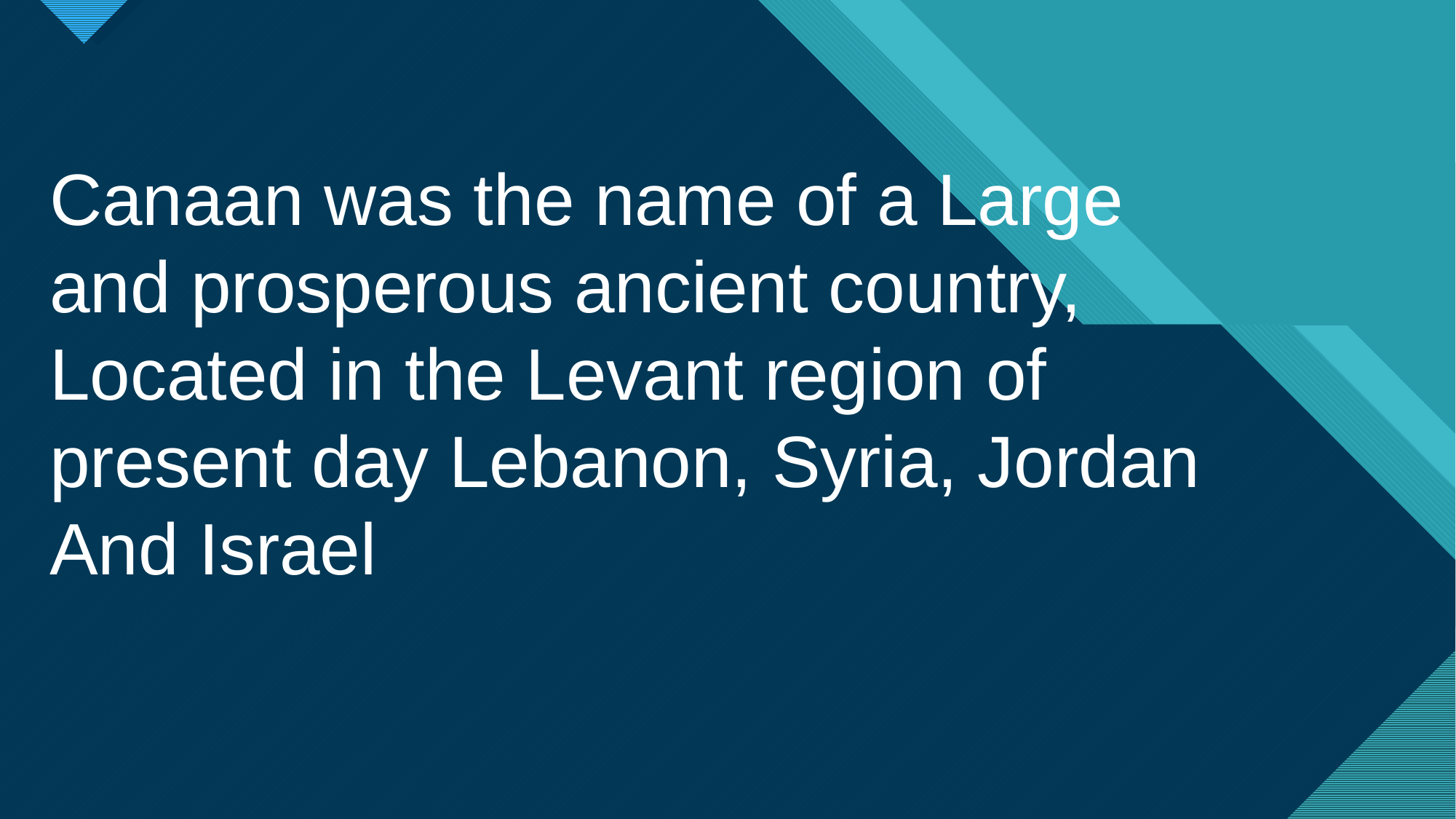

Canaan was the name of a Large and prosperous ancient country, Located in the Levant region of present day Lebanon, Syria, Jordan And Israel